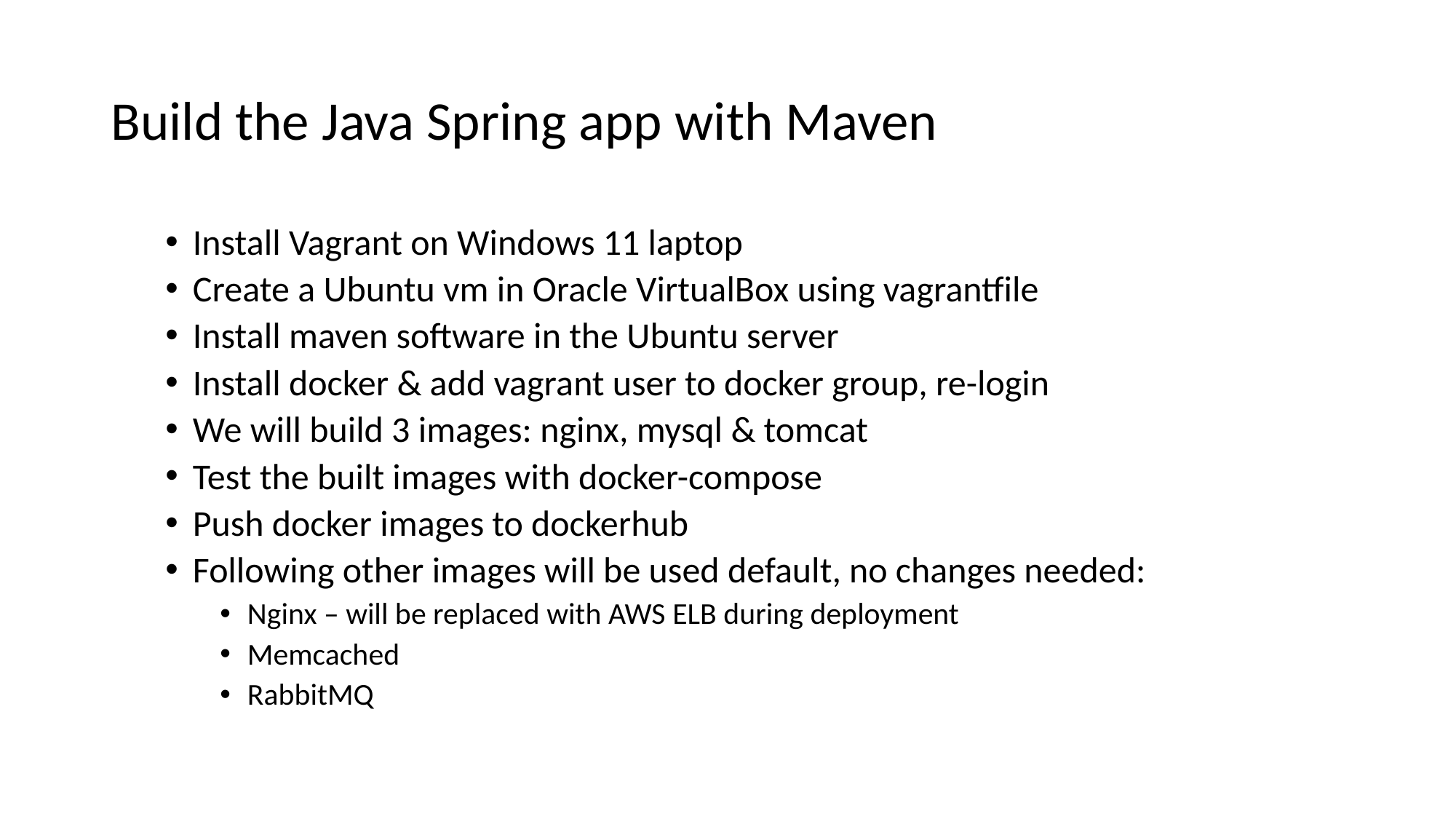

# Build the Java Spring app with Maven
Install Vagrant on Windows 11 laptop
Create a Ubuntu vm in Oracle VirtualBox using vagrantfile
Install maven software in the Ubuntu server
Install docker & add vagrant user to docker group, re-login
We will build 3 images: nginx, mysql & tomcat
Test the built images with docker-compose
Push docker images to dockerhub
Following other images will be used default, no changes needed:
Nginx – will be replaced with AWS ELB during deployment
Memcached
RabbitMQ